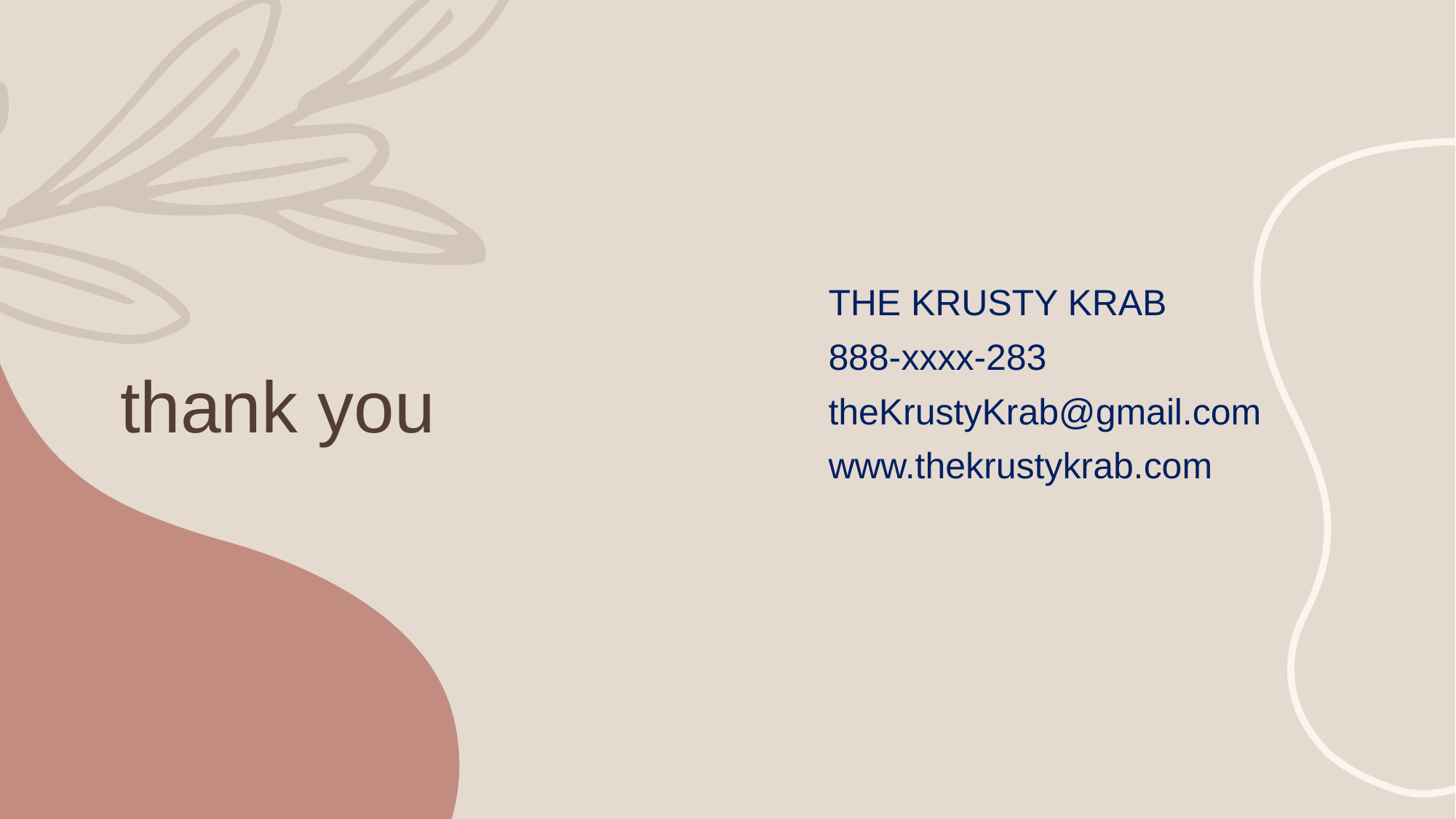

# thank you
The krusty krab
888-xxxx-283
theKrustyKrab@gmail.com
www.thekrustykrab.com